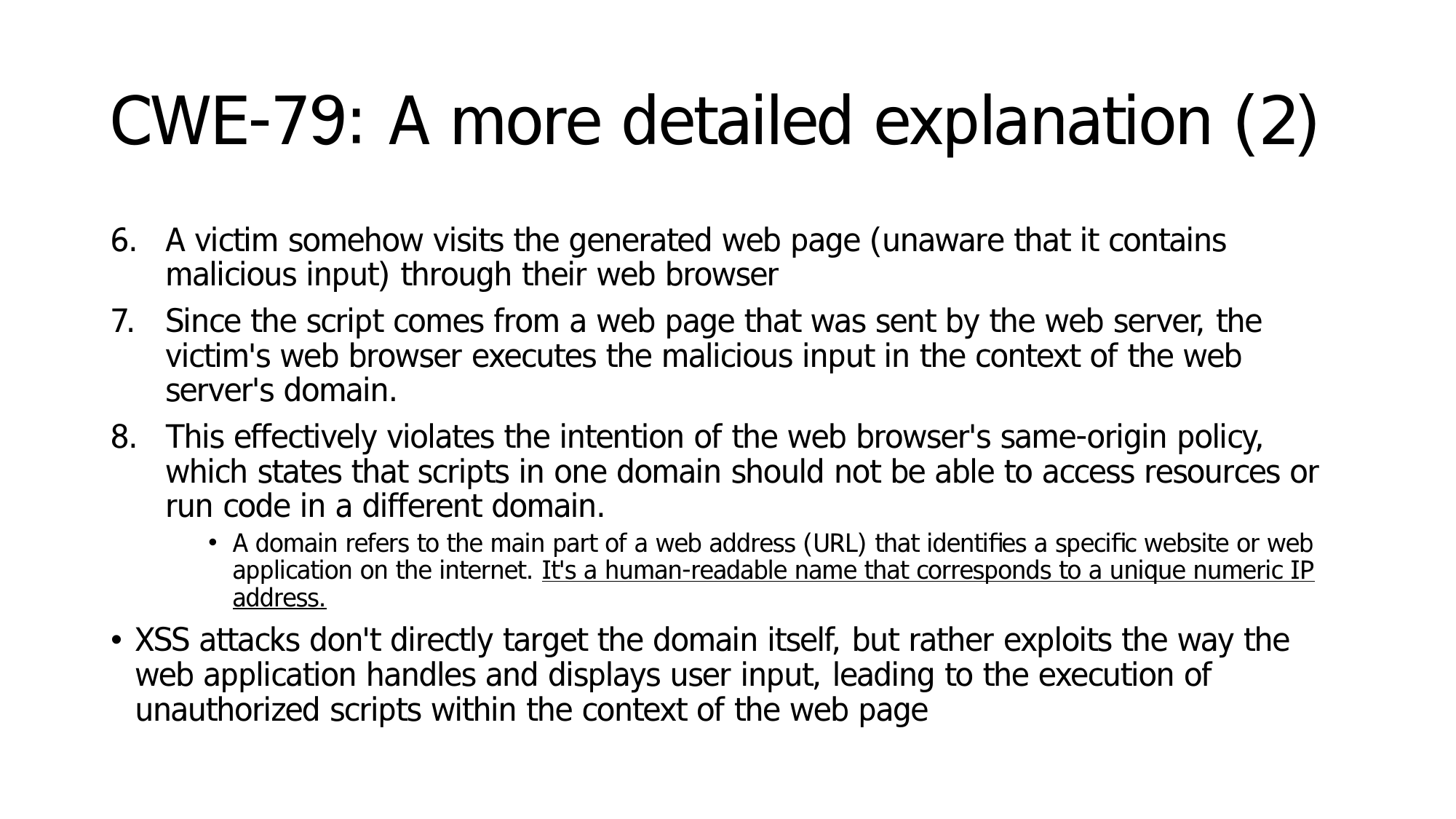

# CWE-79: A more detailed explanation (2)
A victim somehow visits the generated web page (unaware that it contains malicious input) through their web browser
Since the script comes from a web page that was sent by the web server, the victim's web browser executes the malicious input in the context of the web server's domain.
This effectively violates the intention of the web browser's same-origin policy, which states that scripts in one domain should not be able to access resources or run code in a different domain.
A domain refers to the main part of a web address (URL) that identifies a specific website or web application on the internet. It's a human-readable name that corresponds to a unique numeric IP address.
XSS attacks don't directly target the domain itself, but rather exploits the way the web application handles and displays user input, leading to the execution of unauthorized scripts within the context of the web page